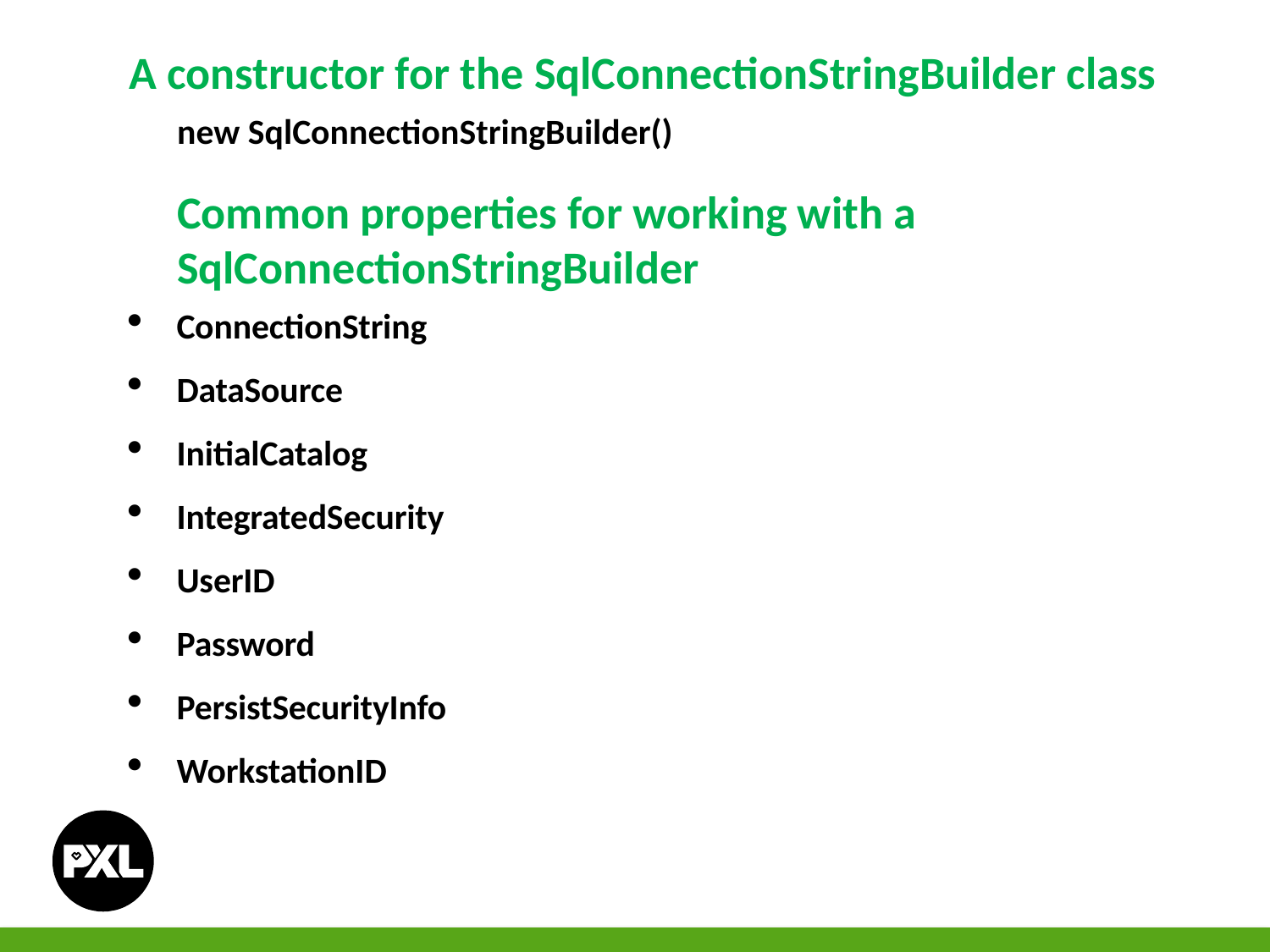

A constructor for the SqlConnectionStringBuilder class
new SqlConnectionStringBuilder()
Common properties for working with a SqlConnectionStringBuilder
ConnectionString
DataSource
InitialCatalog
IntegratedSecurity
UserID
Password
PersistSecurityInfo
WorkstationID